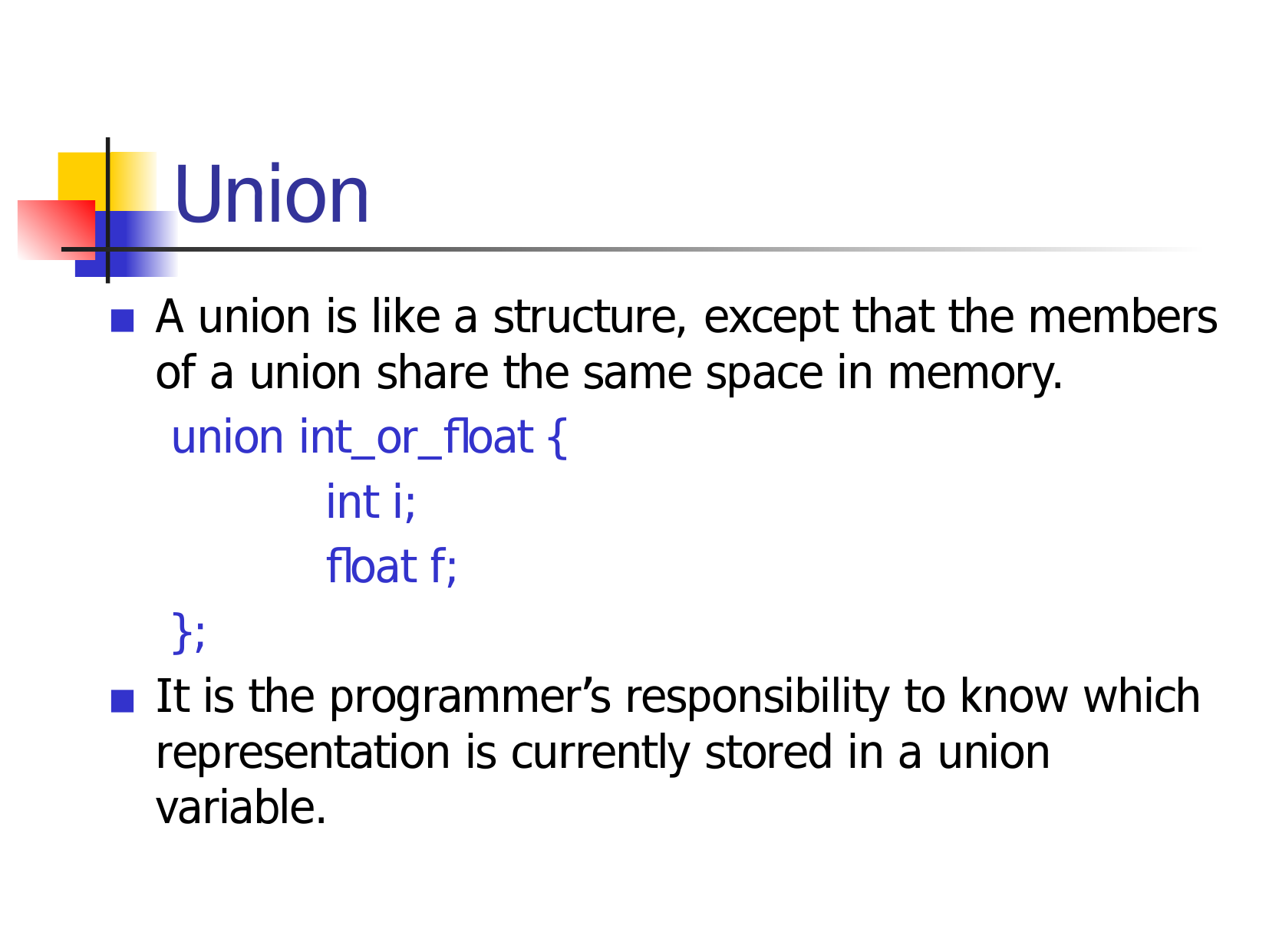

# Union
A union is like a structure, except that the members of a union share the same space in memory.
union int_or_float {
		int i;
		float f;
};
It is the programmer’s responsibility to know which representation is currently stored in a union variable.